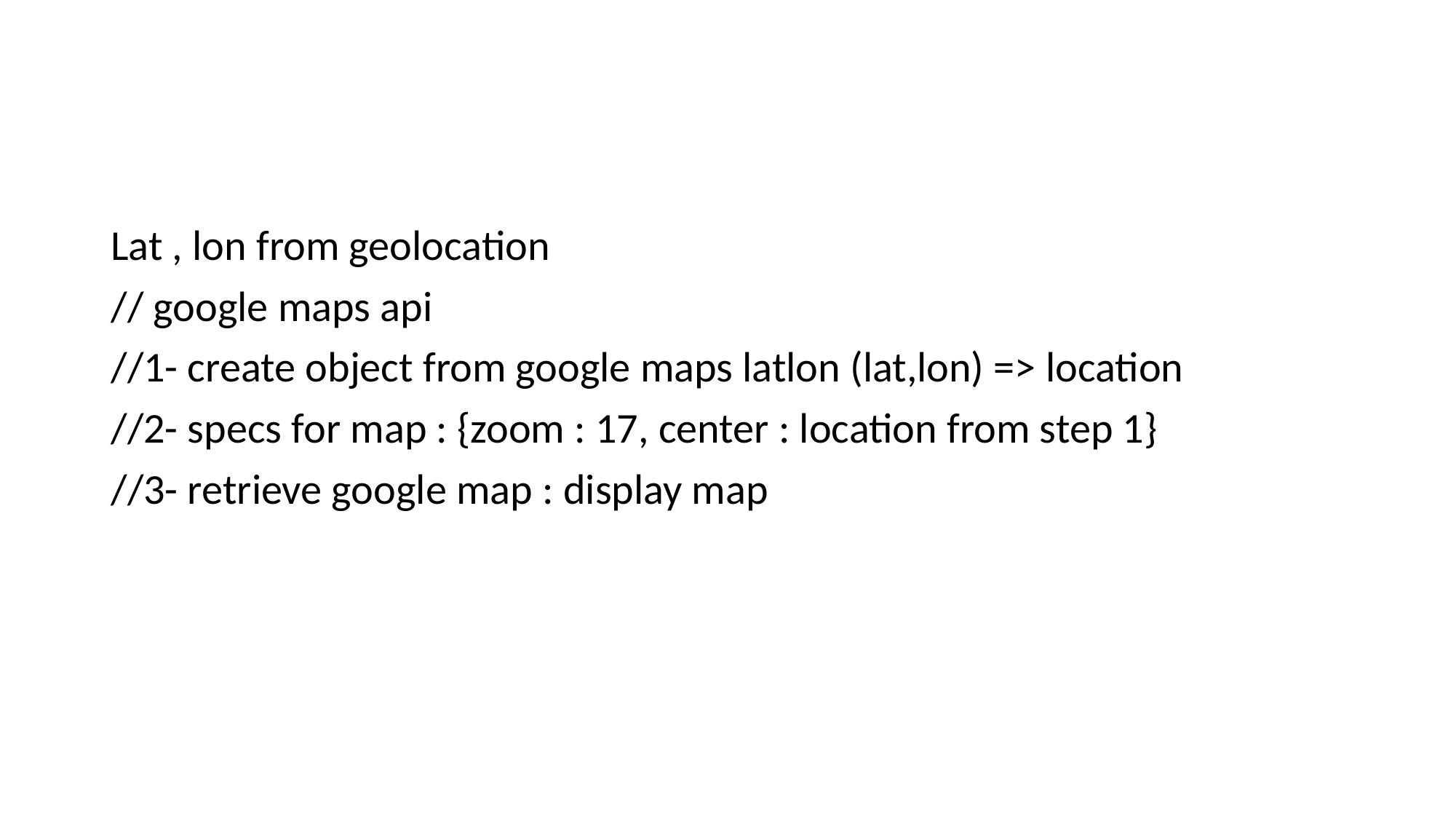

#
Lat , lon from geolocation
// google maps api
//1- create object from google maps latlon (lat,lon) => location
//2- specs for map : {zoom : 17, center : location from step 1}
//3- retrieve google map : display map